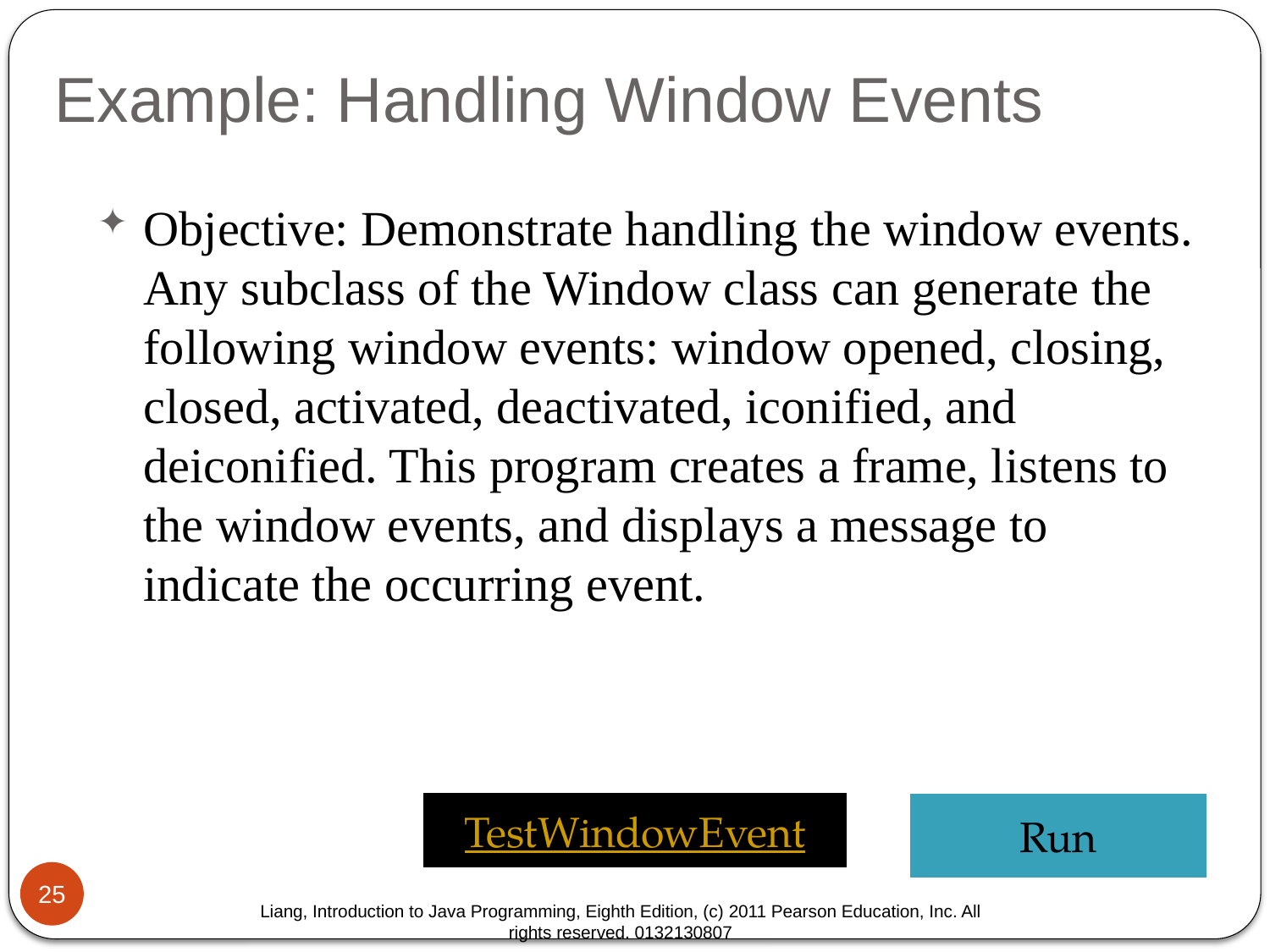

# Example: Handling Window Events
Objective: Demonstrate handling the window events. Any subclass of the Window class can generate the following window events: window opened, closing, closed, activated, deactivated, iconified, and deiconified. This program creates a frame, listens to the window events, and displays a message to indicate the occurring event.
TestWindowEvent
Run
25